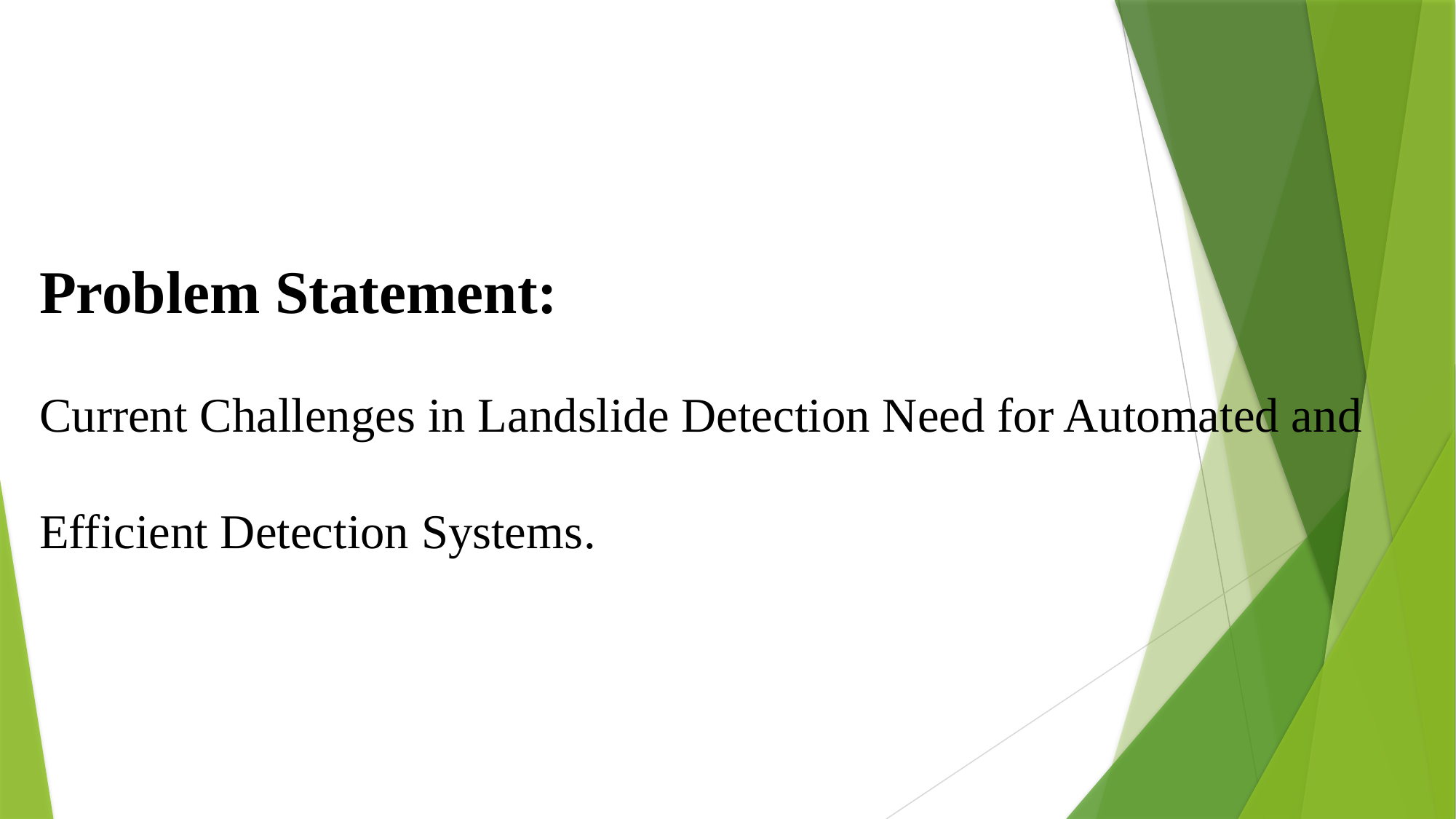

Problem Statement:
Current Challenges in Landslide Detection Need for Automated and Efficient Detection Systems.